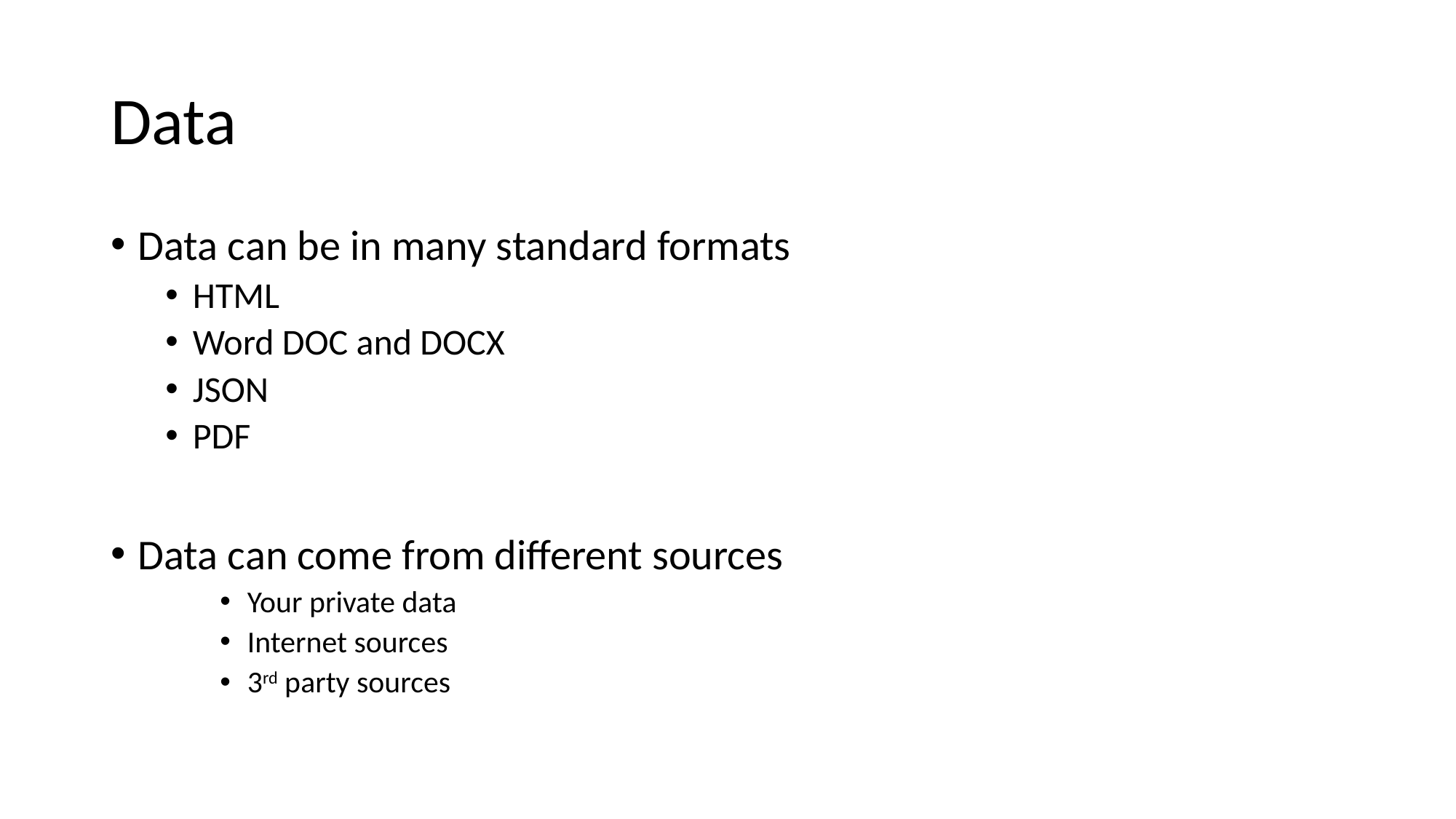

# Data
Data can be in many standard formats
HTML
Word DOC and DOCX
JSON
PDF

Data can come from different sources
Your private data
Internet sources
3rd party sources